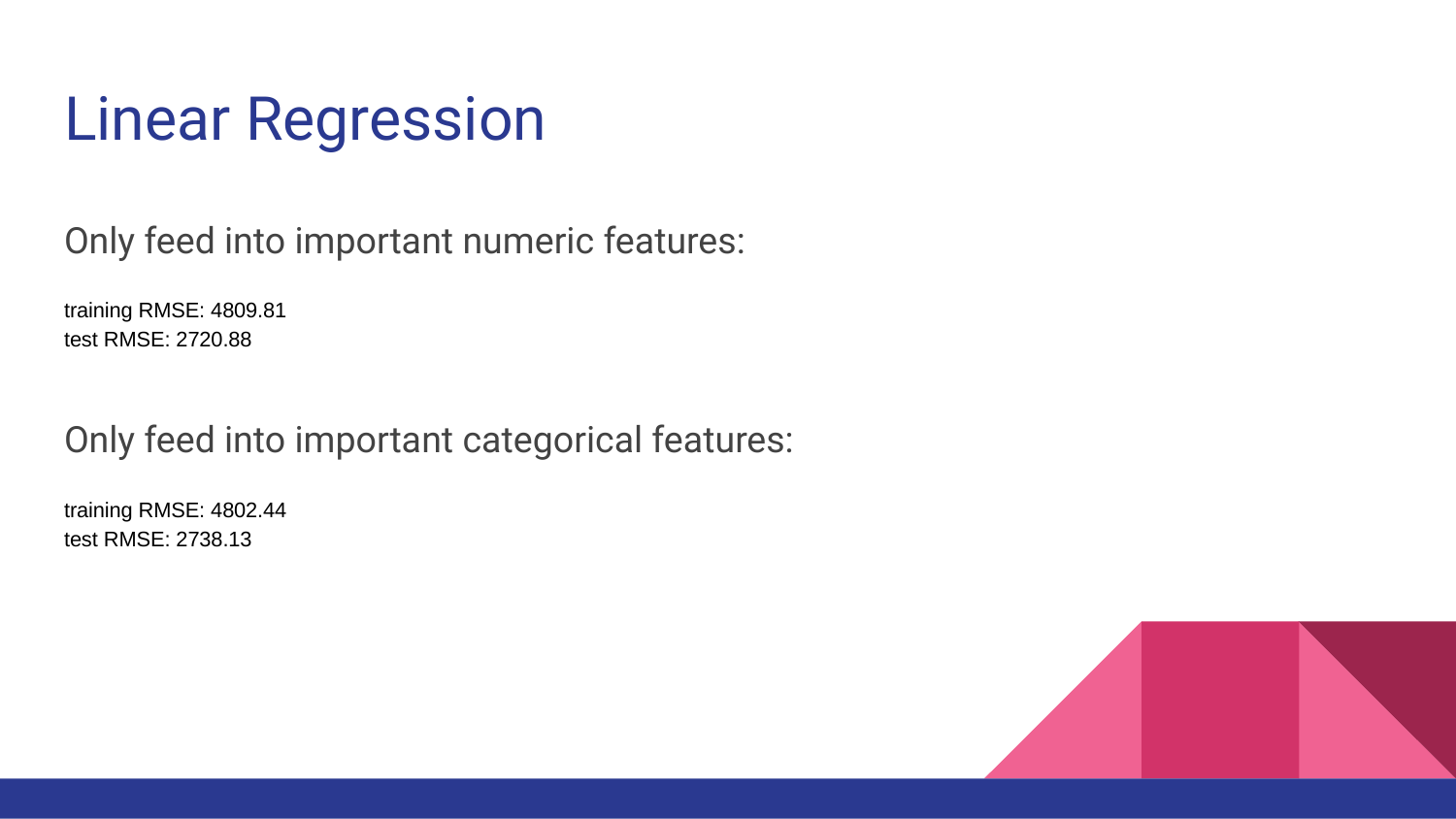

# Linear Regression
Only feed into important numeric features:
training RMSE: 4809.81
test RMSE: 2720.88

Only feed into important categorical features:
training RMSE: 4802.44
test RMSE: 2738.13